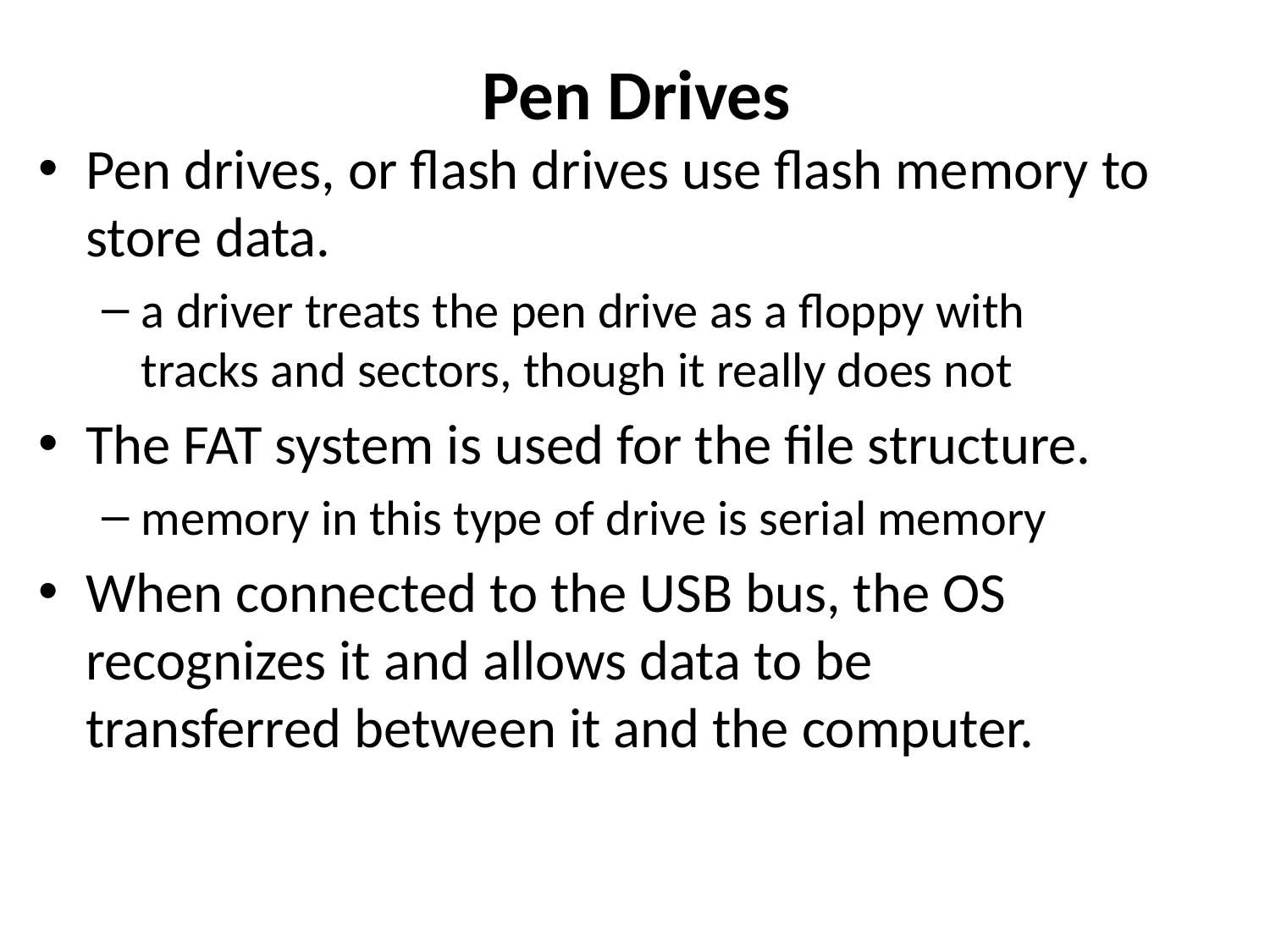

# Pen Drives
Pen drives, or flash drives use flash memory to store data.
a driver treats the pen drive as a floppy with
tracks and sectors, though it really does not
The FAT system is used for the file structure.
memory in this type of drive is serial memory
When connected to the USB bus, the OS recognizes it and allows data to be
transferred between it and the computer.